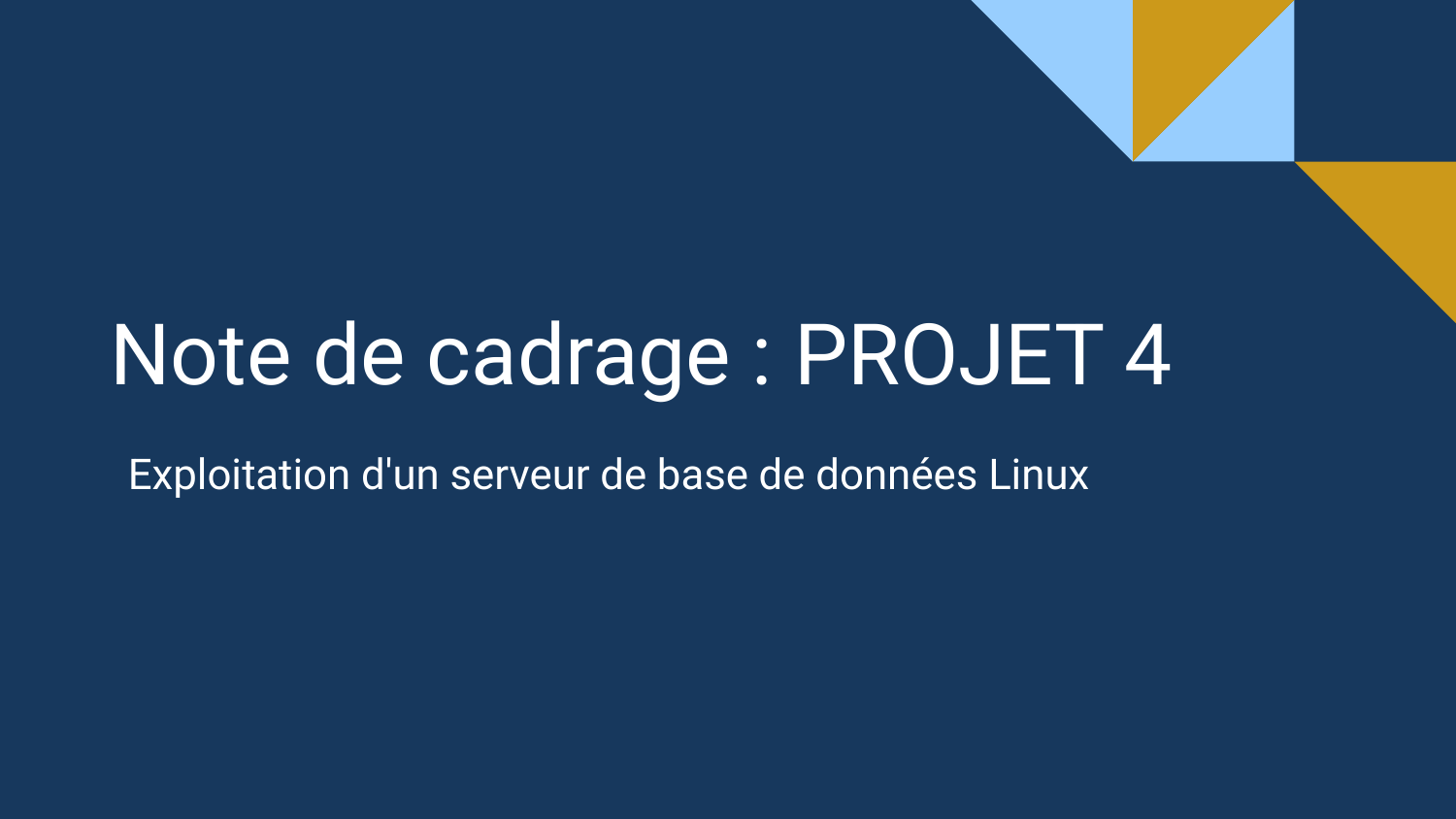

# Note de cadrage : PROJET 4
Exploitation d'un serveur de base de données Linux